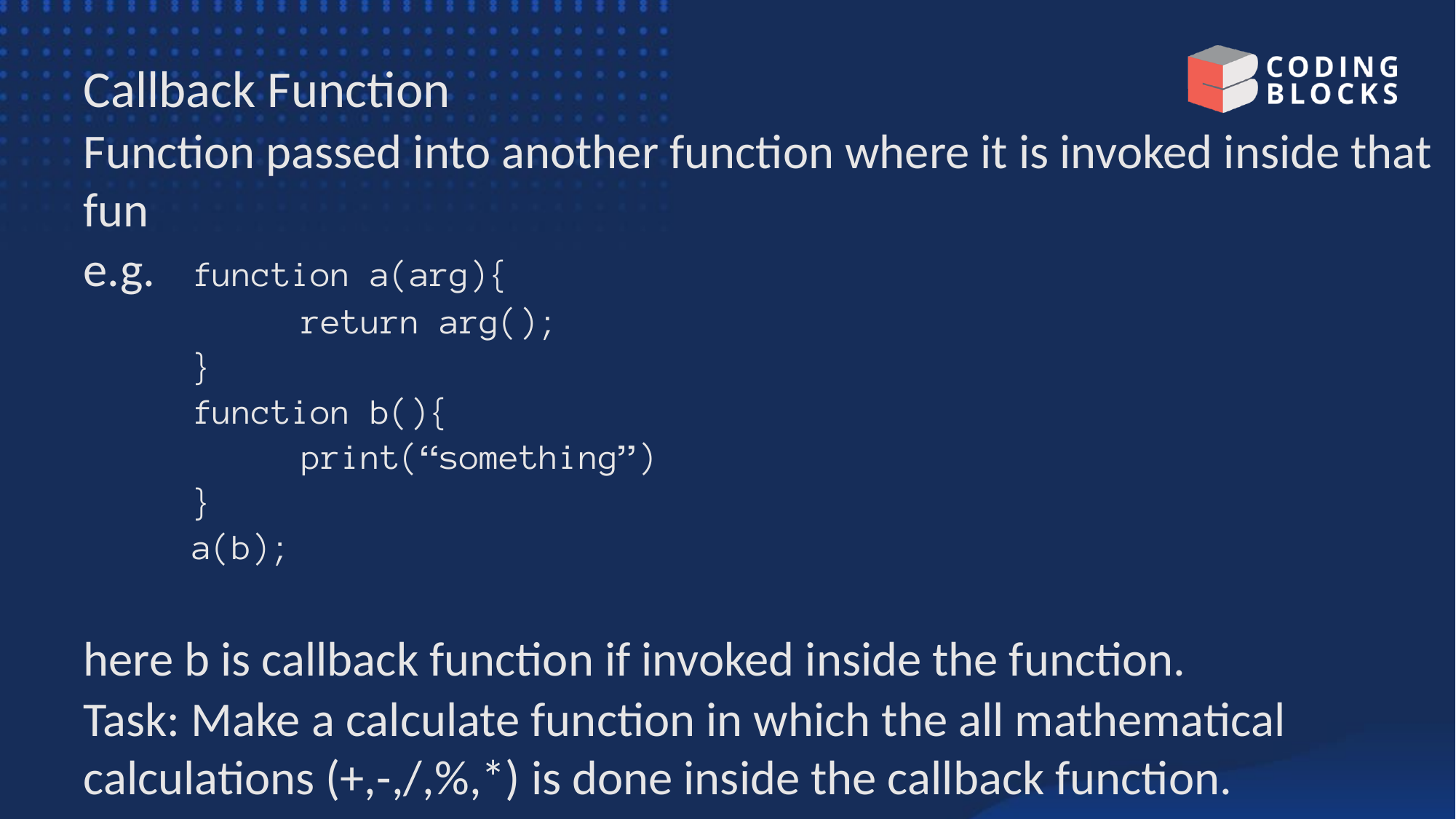

# Callback Function
Function passed into another function where it is invoked inside that fun
e.g.  	function a(arg){
		return arg();
	}
	function b(){
		print(“something”)
	}
	a(b);

here b is callback function if invoked inside the function.
Task: Make a calculate function in which the all mathematical calculations (+,-,/,%,*) is done inside the callback function.